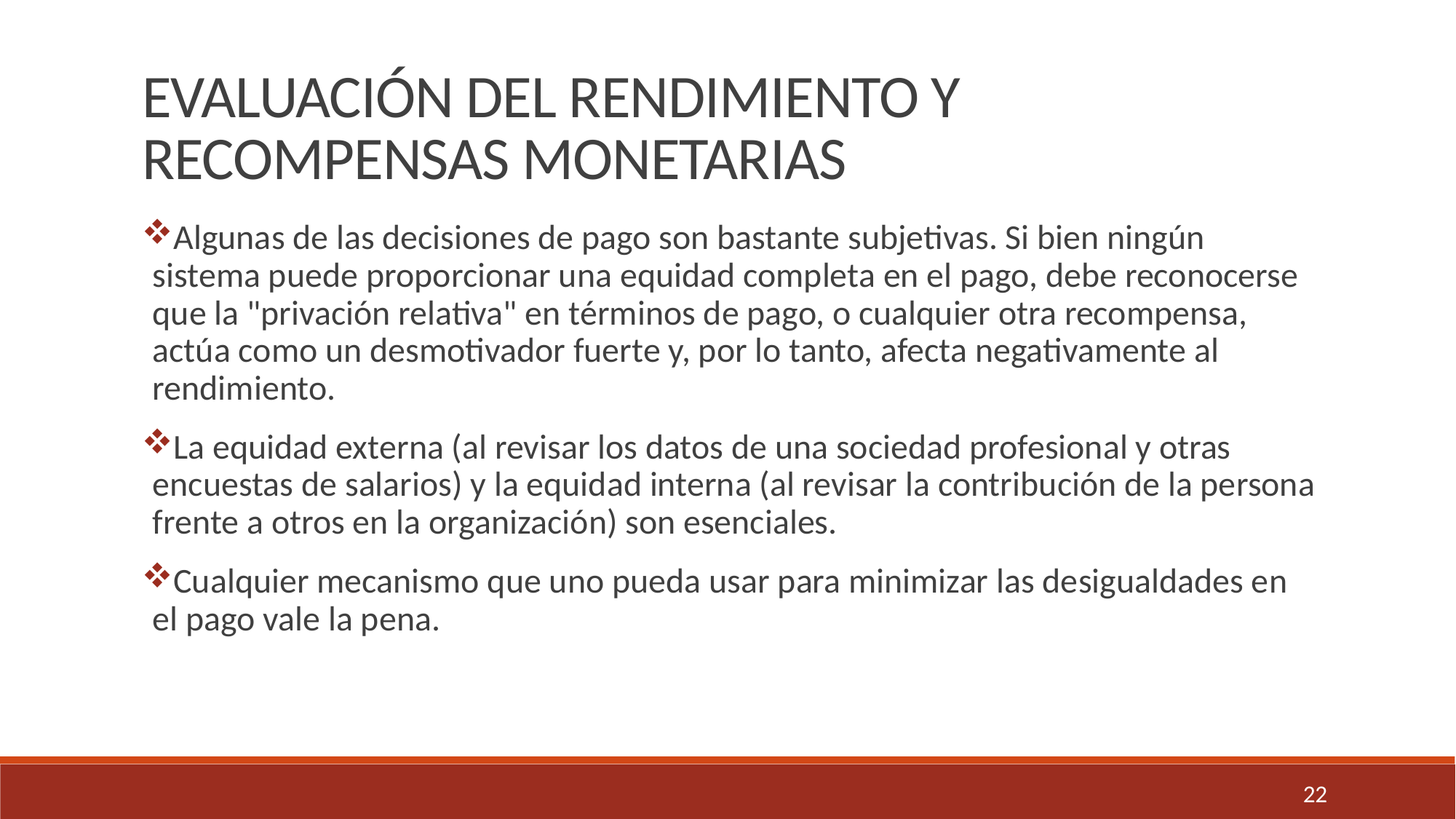

EVALUACIÓN DEL RENDIMIENTO Y RECOMPENSAS MONETARIAS
Algunas de las decisiones de pago son bastante subjetivas. Si bien ningún sistema puede proporcionar una equidad completa en el pago, debe reconocerse que la "privación relativa" en términos de pago, o cualquier otra recompensa, actúa como un desmotivador fuerte y, por lo tanto, afecta negativamente al rendimiento.
La equidad externa (al revisar los datos de una sociedad profesional y otras encuestas de salarios) y la equidad interna (al revisar la contribución de la persona frente a otros en la organización) son esenciales.
Cualquier mecanismo que uno pueda usar para minimizar las desigualdades en el pago vale la pena.
22